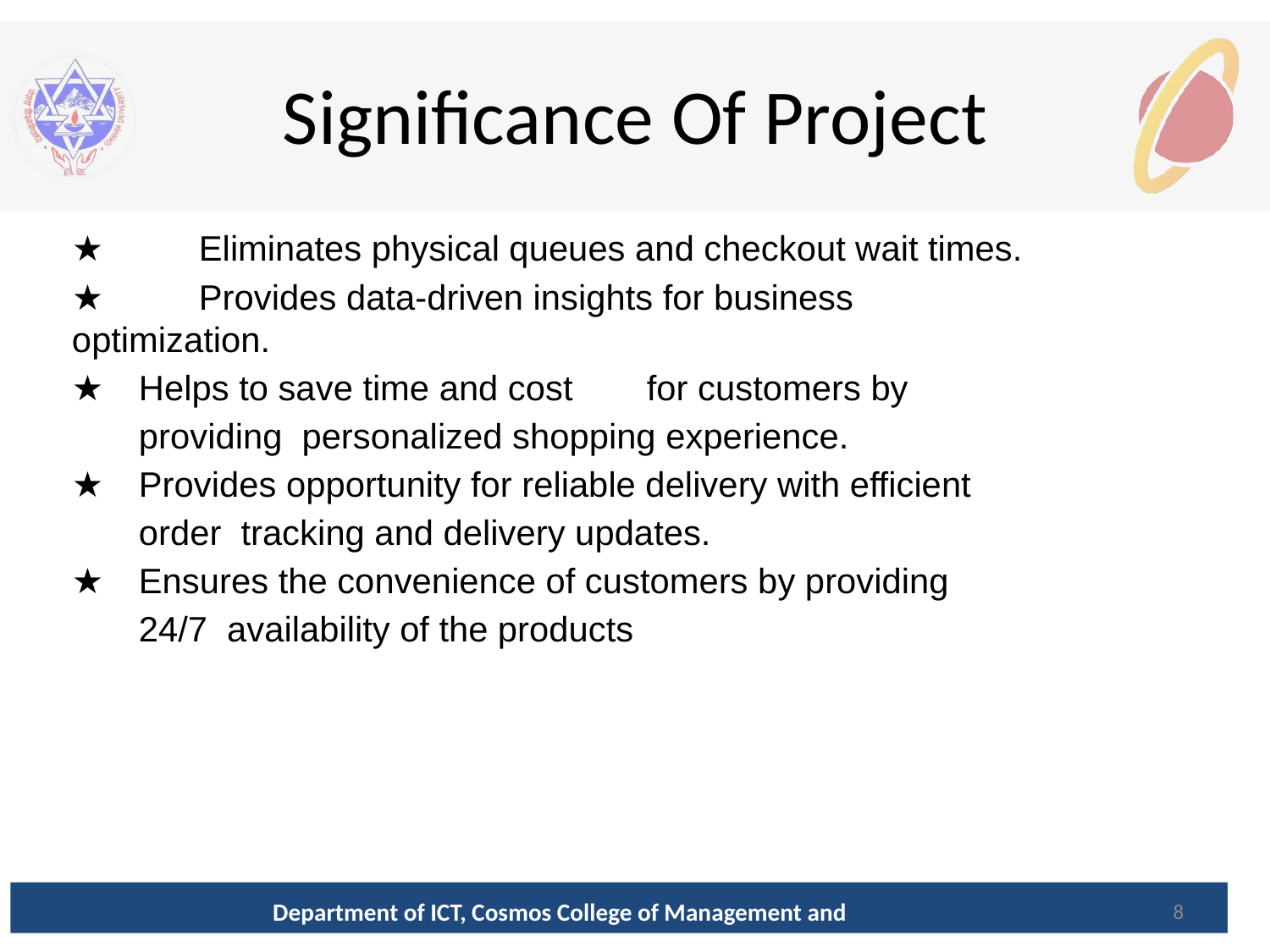

# Significance Of Project
★	Eliminates physical queues and checkout wait times.
★	Provides data-driven insights for business optimization.
★	Helps to save time and cost	for customers by providing  personalized shopping experience.
★	Provides opportunity for reliable delivery with efficient order  tracking and delivery updates.
★	Ensures the convenience of customers by providing 24/7  availability of the products

Department of ICT, Cosmos College of Management and Technology
8